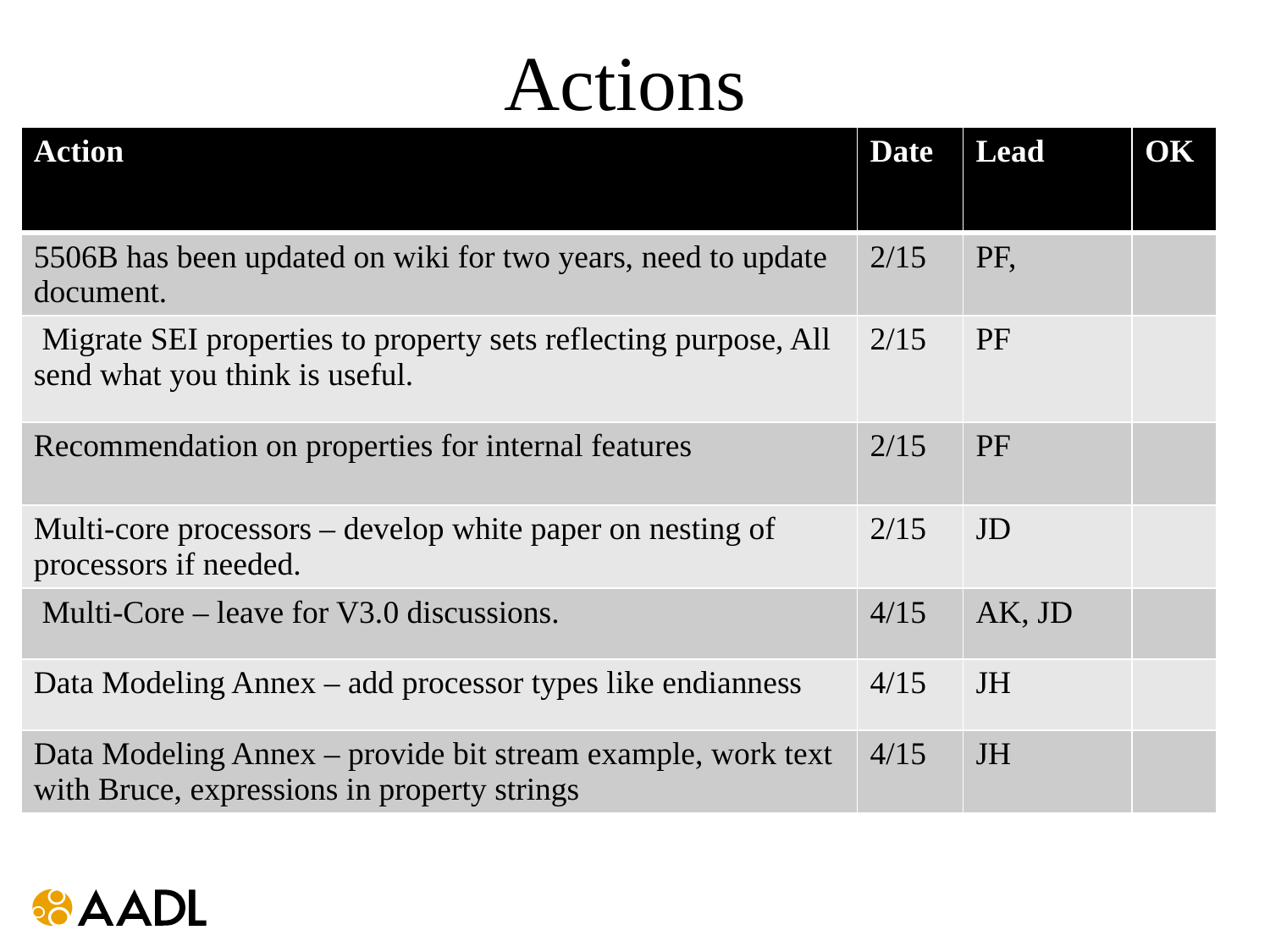

# Actions
| Action | Date | Lead | OK |
| --- | --- | --- | --- |
| 5506B has been updated on wiki for two years, need to update document. | 2/15 | PF, |  |
| Migrate SEI properties to property sets reflecting purpose, All send what you think is useful. | 2/15 | PF |  |
| Recommendation on properties for internal features | 2/15 | PF |  |
| Multi-core processors – develop white paper on nesting of processors if needed. | 2/15 | JD |  |
| Multi-Core – leave for V3.0 discussions. | 4/15 | AK, JD |  |
| Data Modeling Annex – add processor types like endianness | 4/15 | JH |  |
| Data Modeling Annex – provide bit stream example, work text with Bruce, expressions in property strings | 4/15 | JH |  |
Bruce contact Thierry on need to update 653 Annex
Jerome